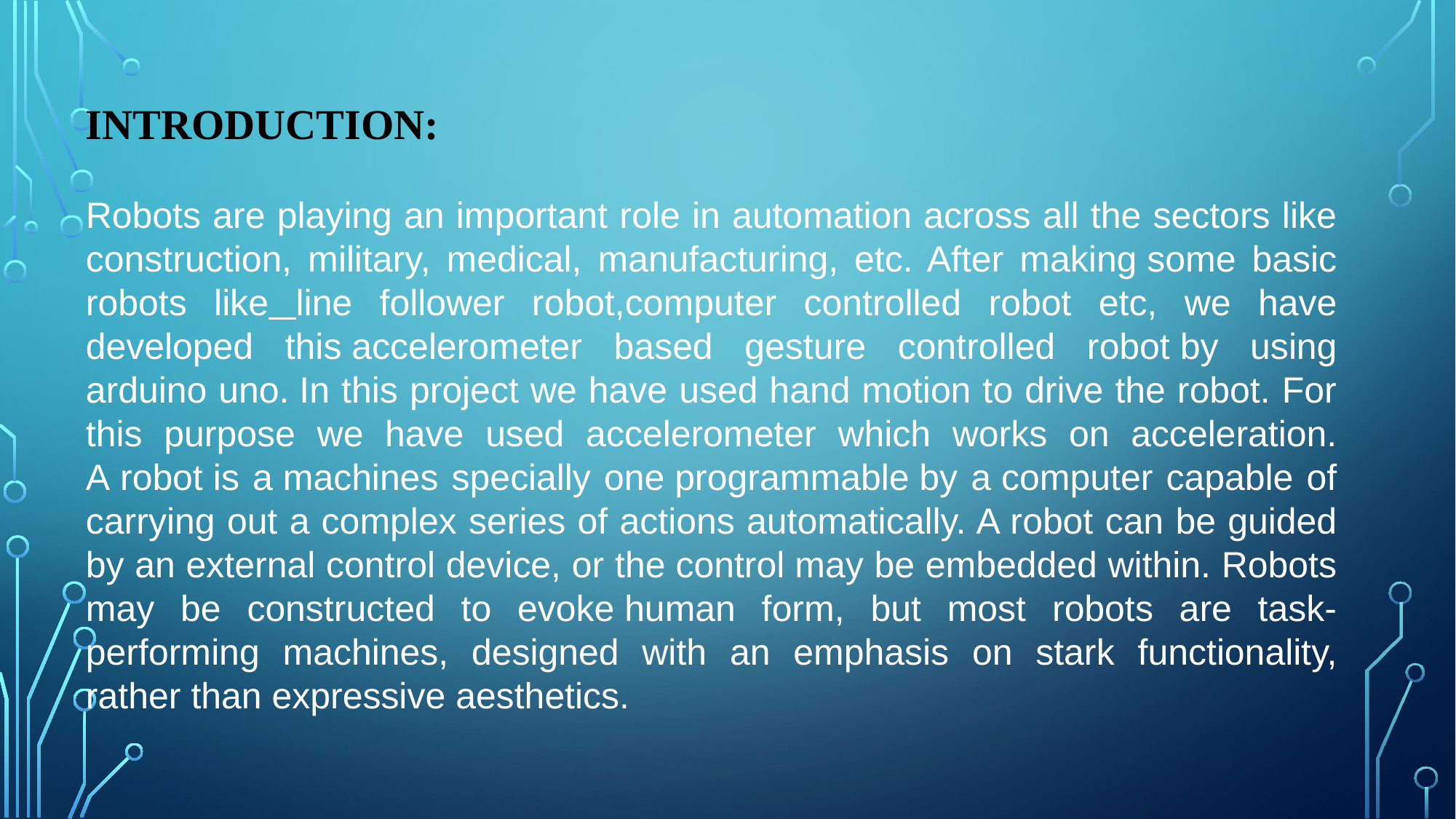

INTRODUCTION:

Robots are playing an important role in automation across all the sectors like construction, military, medical, manufacturing, etc. After making some basic robots like line follower robot,computer controlled robot etc, we have developed this accelerometer based gesture controlled robot by using arduino uno. In this project we have used hand motion to drive the robot. For this purpose we have used accelerometer which works on acceleration. A robot is a machines specially one programmable by a computer capable of carrying out a complex series of actions automatically. A robot can be guided by an external control device, or the control may be embedded within. Robots may be constructed to evoke human form, but most robots are task-performing machines, designed with an emphasis on stark functionality, rather than expressive aesthetics.